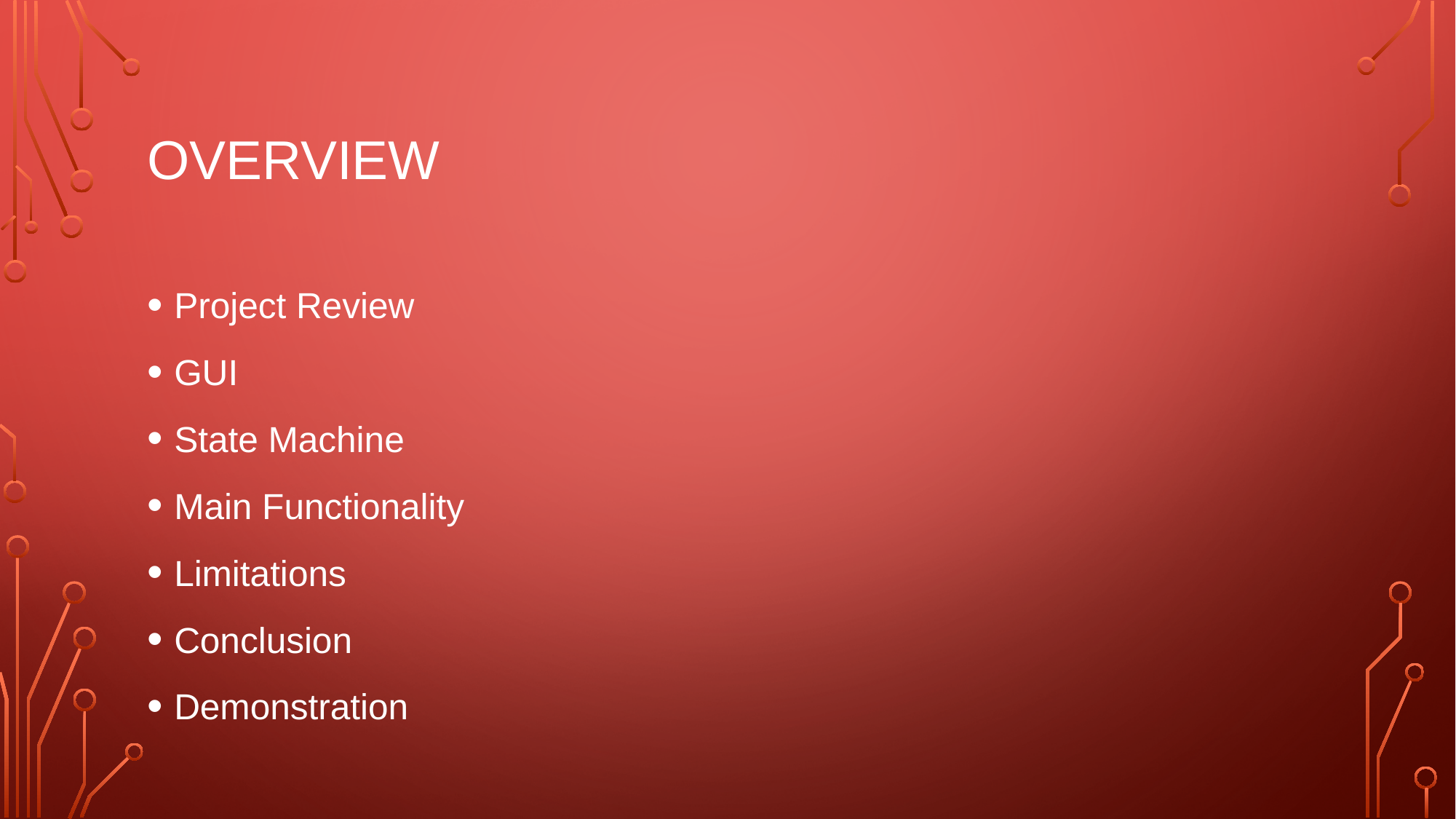

# Overview
Project Review
GUI
State Machine
Main Functionality
Limitations
Conclusion
Demonstration